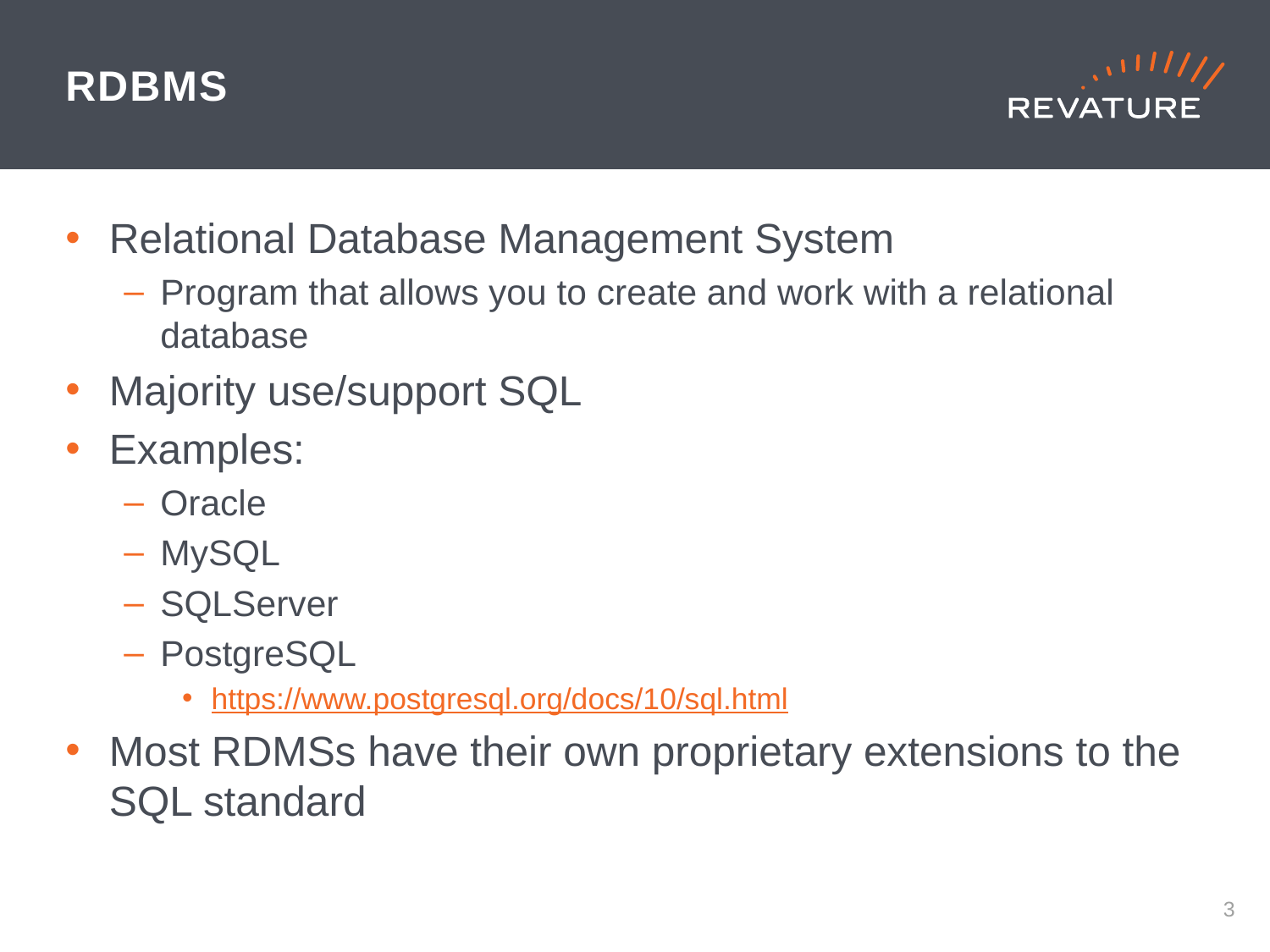

# RDBMS
Relational Database Management System
Program that allows you to create and work with a relational database
Majority use/support SQL
Examples:
Oracle
MySQL
SQLServer
PostgreSQL
https://www.postgresql.org/docs/10/sql.html
Most RDMSs have their own proprietary extensions to the SQL standard

3